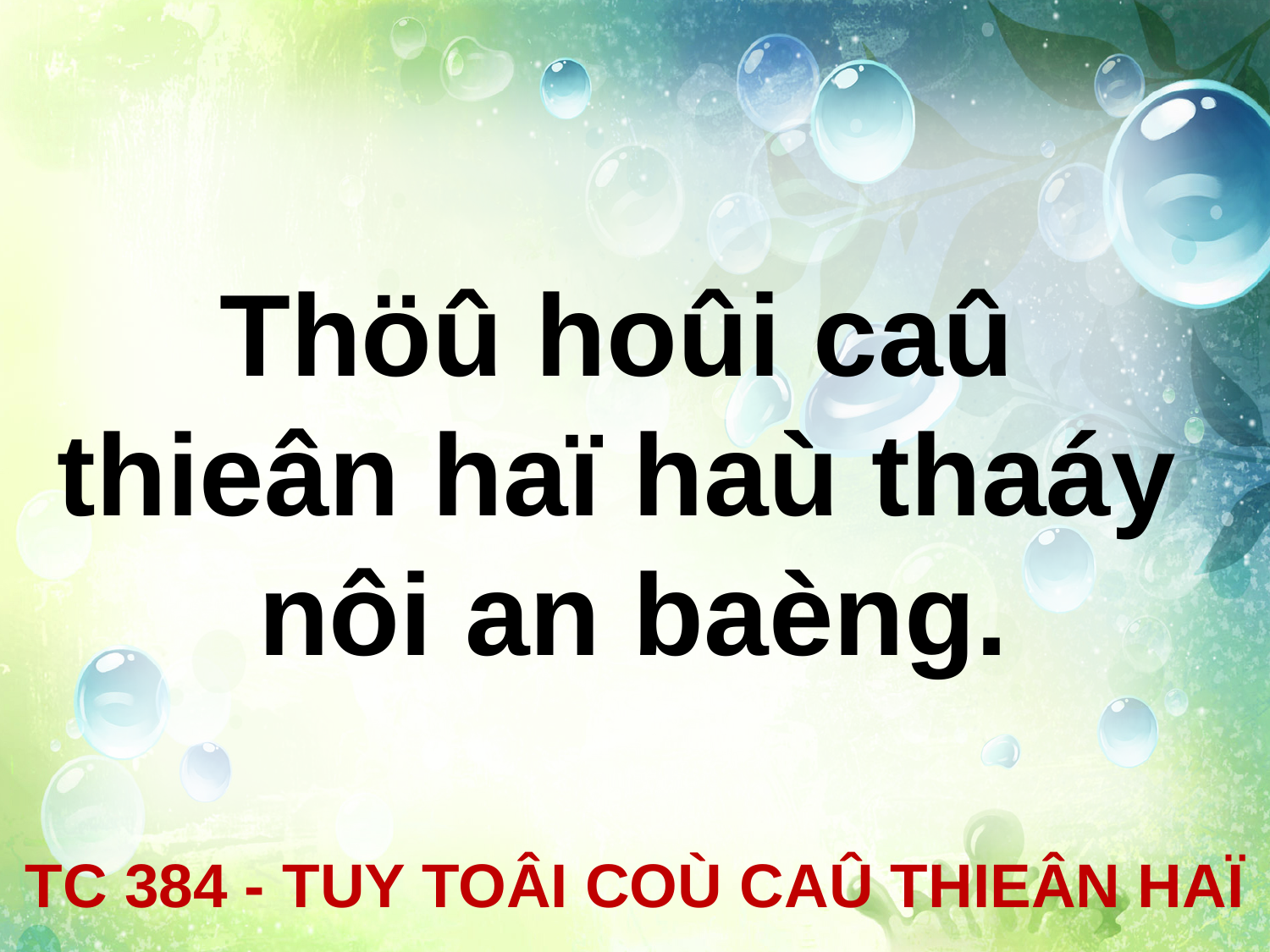

Thöû hoûi caû
thieân haï haù thaáy
nôi an baèng.
TC 384 - TUY TOÂI COÙ CAÛ THIEÂN HAÏ